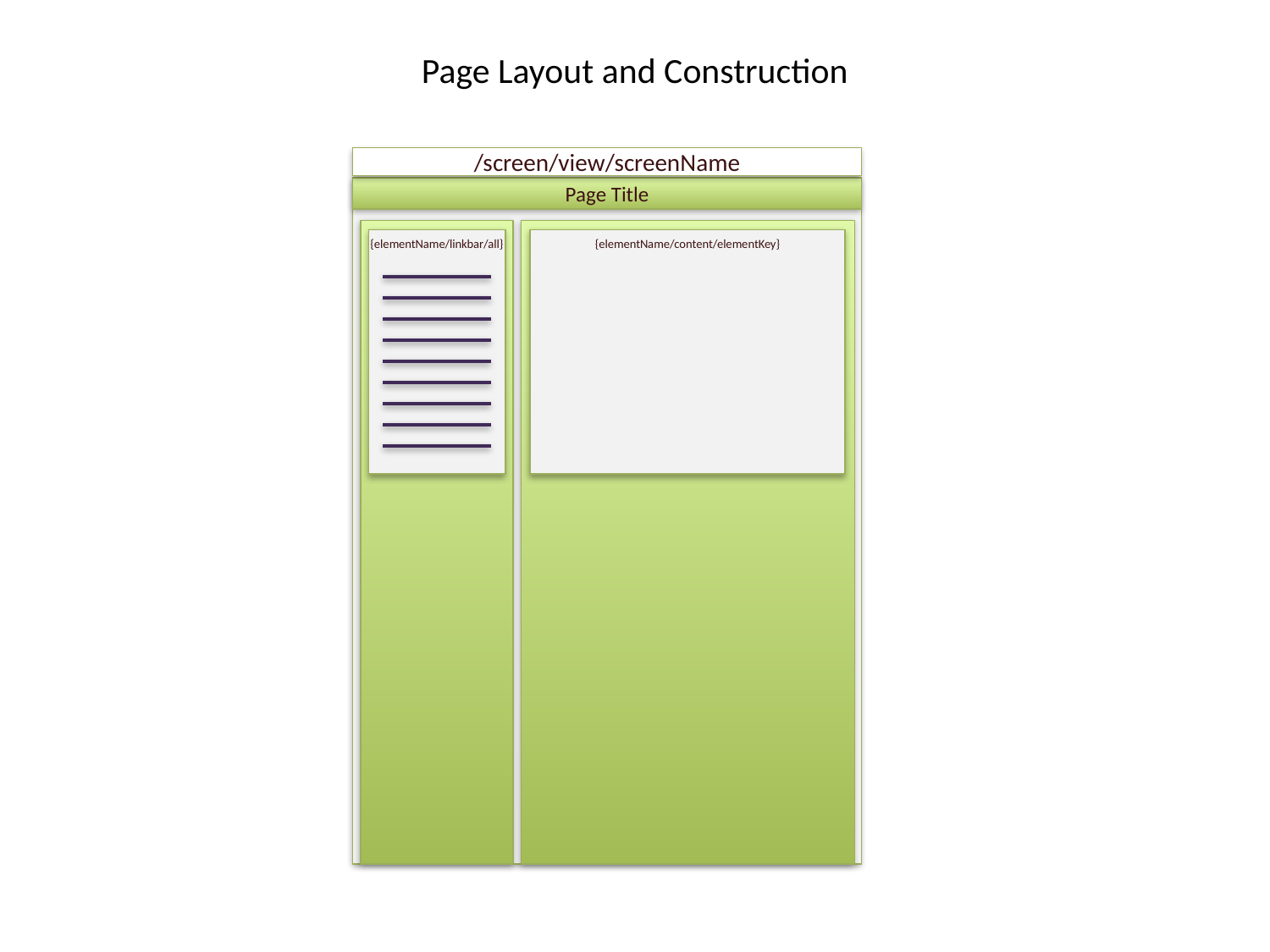

# Page Layout and Construction
/screen/view/screenName

Page Title

{elementName/linkbar/all}
{elementName/content/elementKey}